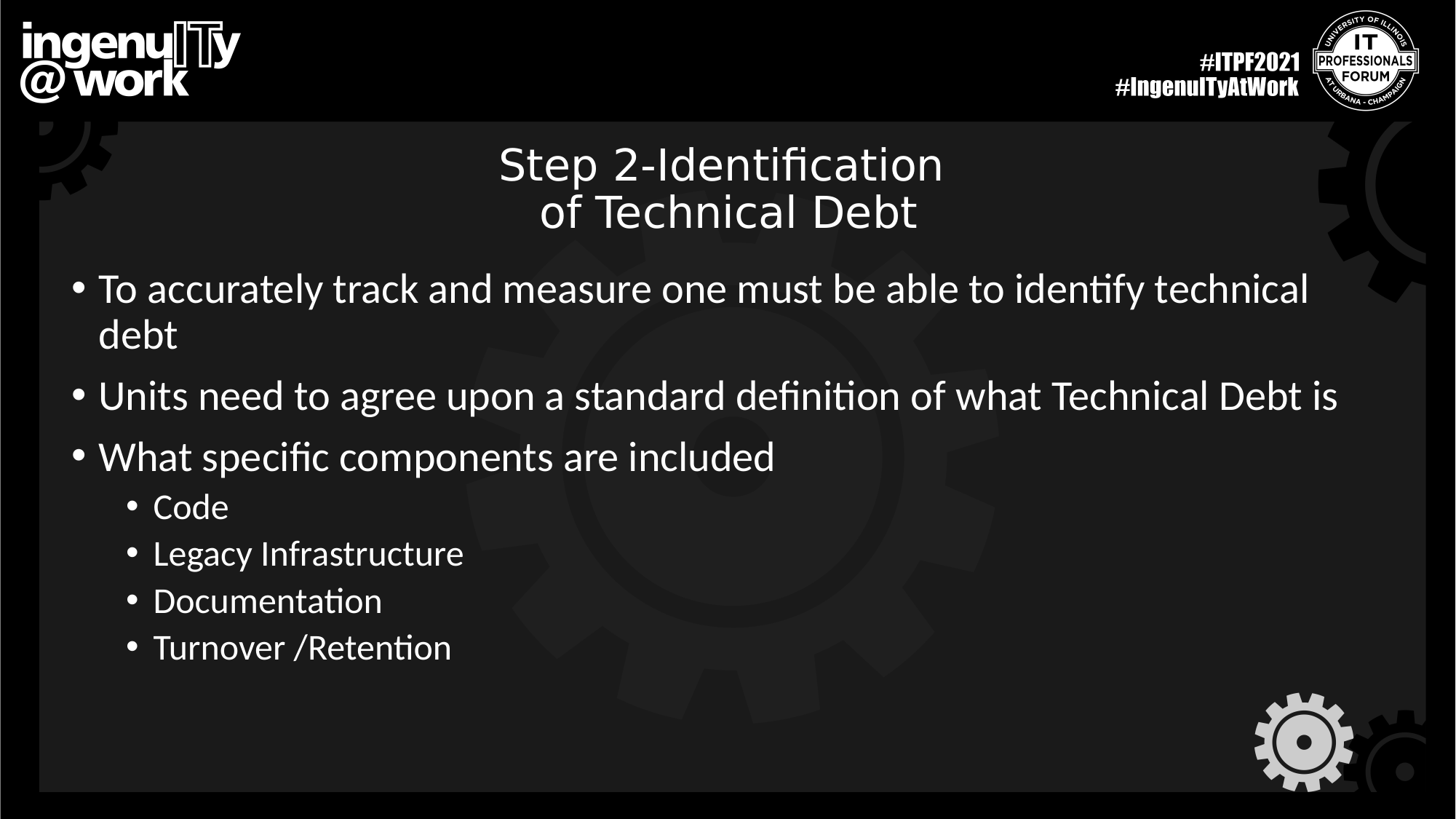

# Step 2-Identification of Technical Debt
To accurately track and measure one must be able to identify technical debt
Units need to agree upon a standard definition of what Technical Debt is
What specific components are included
Code
Legacy Infrastructure
Documentation
Turnover /Retention